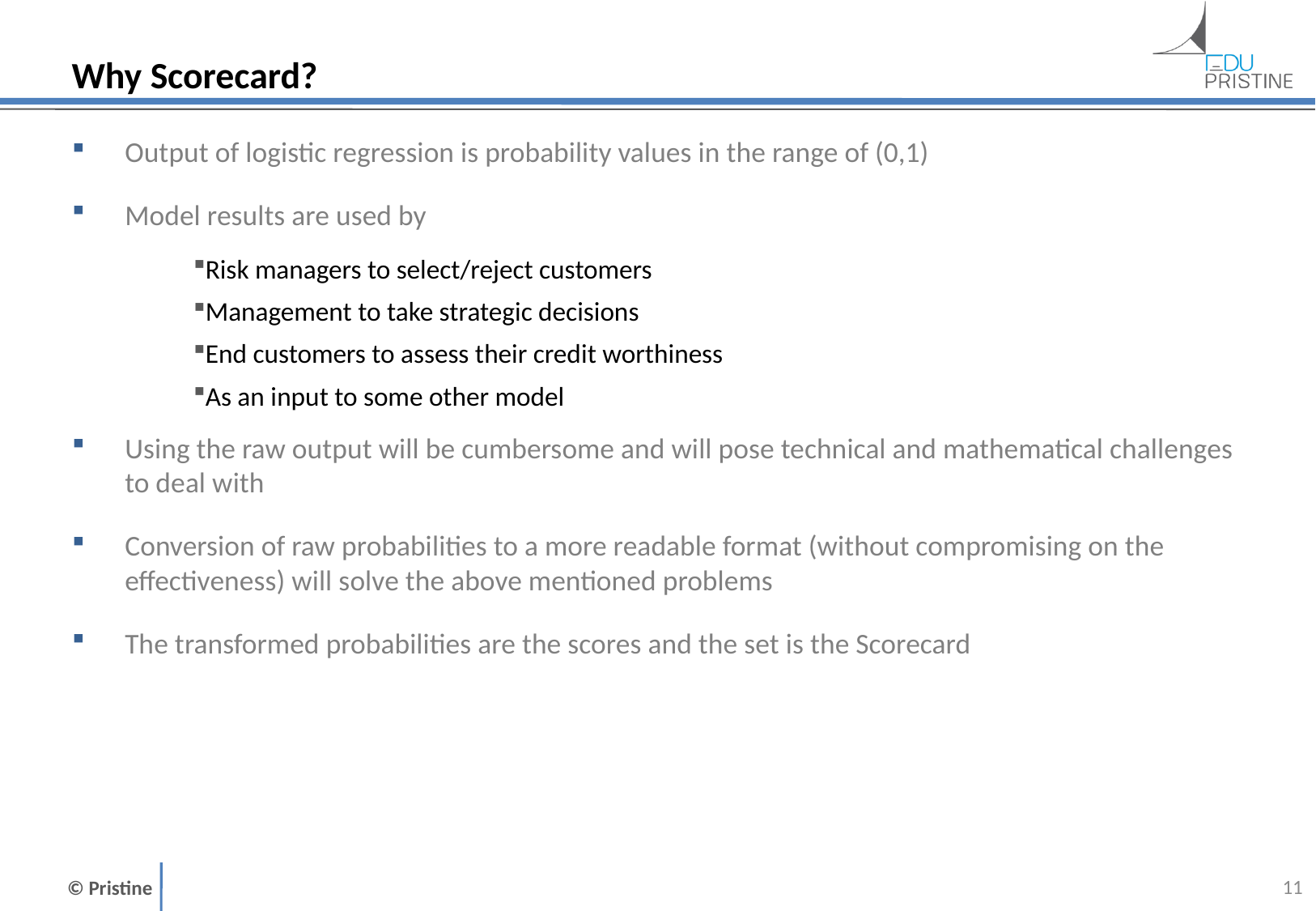

# Why Scorecard?
Output of logistic regression is probability values in the range of (0,1)
Model results are used by
Risk managers to select/reject customers
Management to take strategic decisions
End customers to assess their credit worthiness
As an input to some other model
Using the raw output will be cumbersome and will pose technical and mathematical challenges to deal with
Conversion of raw probabilities to a more readable format (without compromising on the effectiveness) will solve the above mentioned problems
The transformed probabilities are the scores and the set is the Scorecard

11